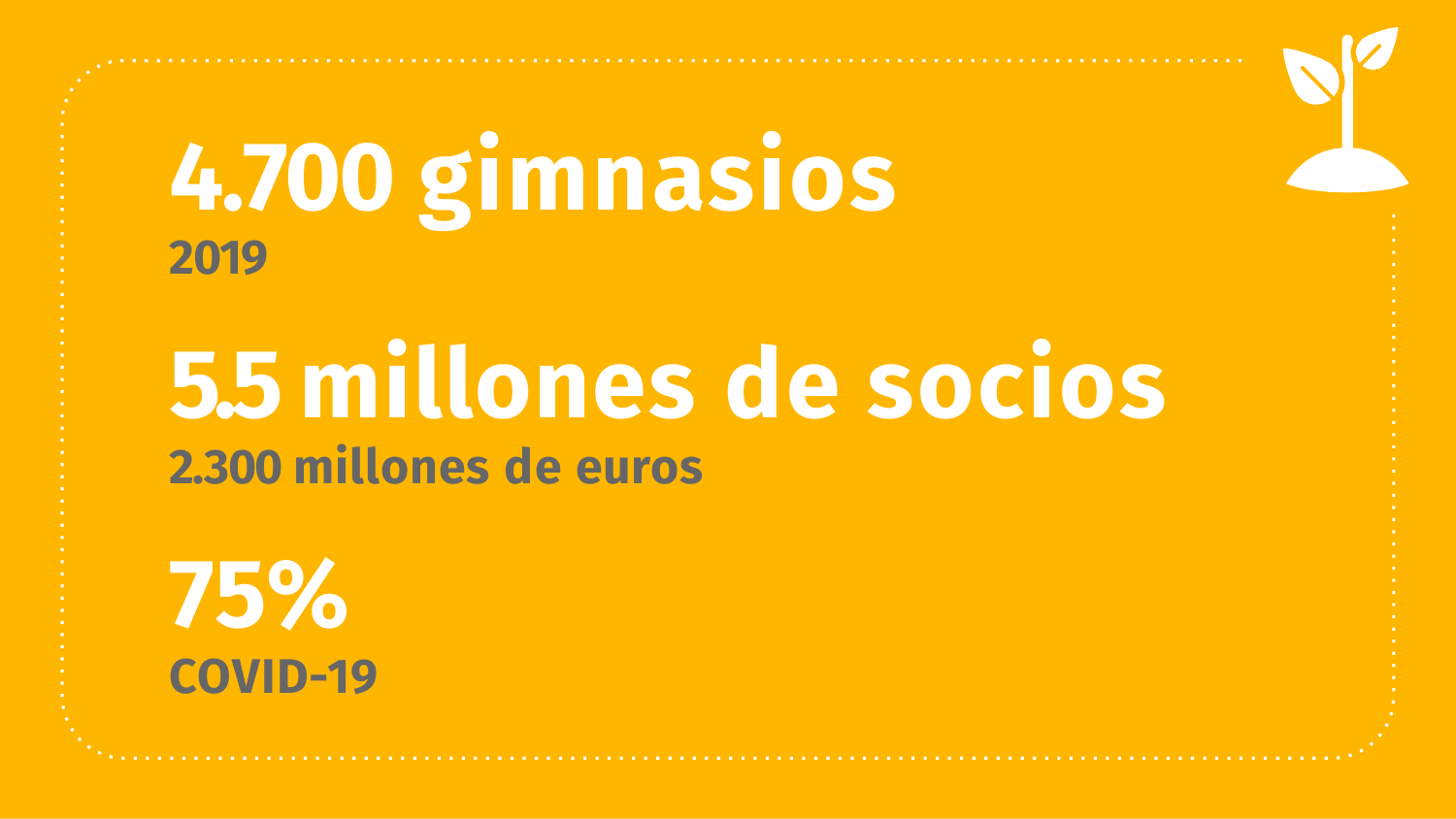

# 4.700 gimnasios
2019
5.5 millones de socios
2.300 millones de euros
75%
COVID-19